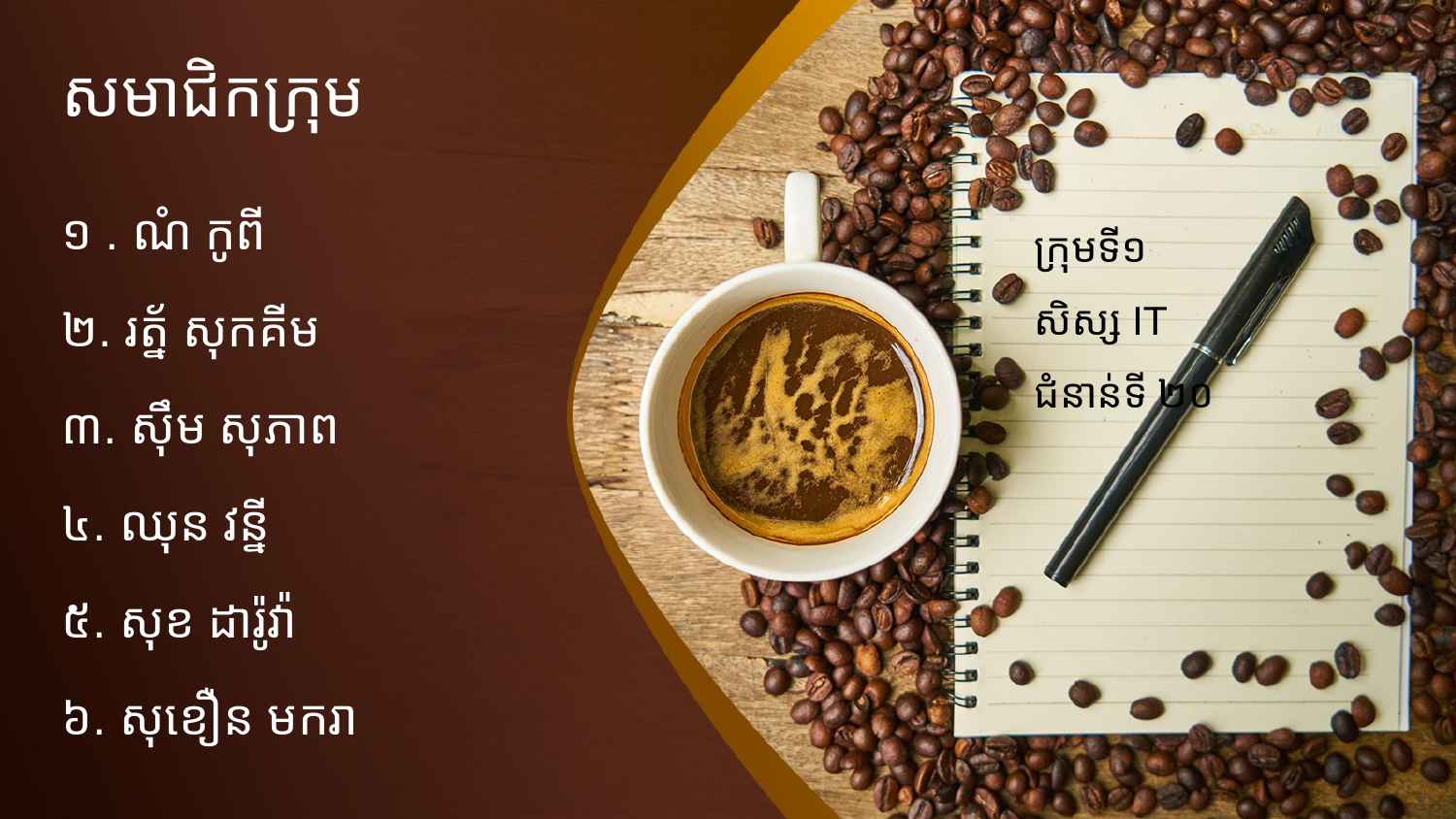

សមាជិកក្រុម
១​ . ណំ កូពី
២. រត្ន័ សុកគីម
៣. ស៊ឹម សុភាព
៤. ឈុន វន្នី
៥. សុខ ដារ៉ូវ៉ា
៦. សុខឿន មករា
ក្រុមទី១ សិស្ស IT ជំនាន់ទី ២០